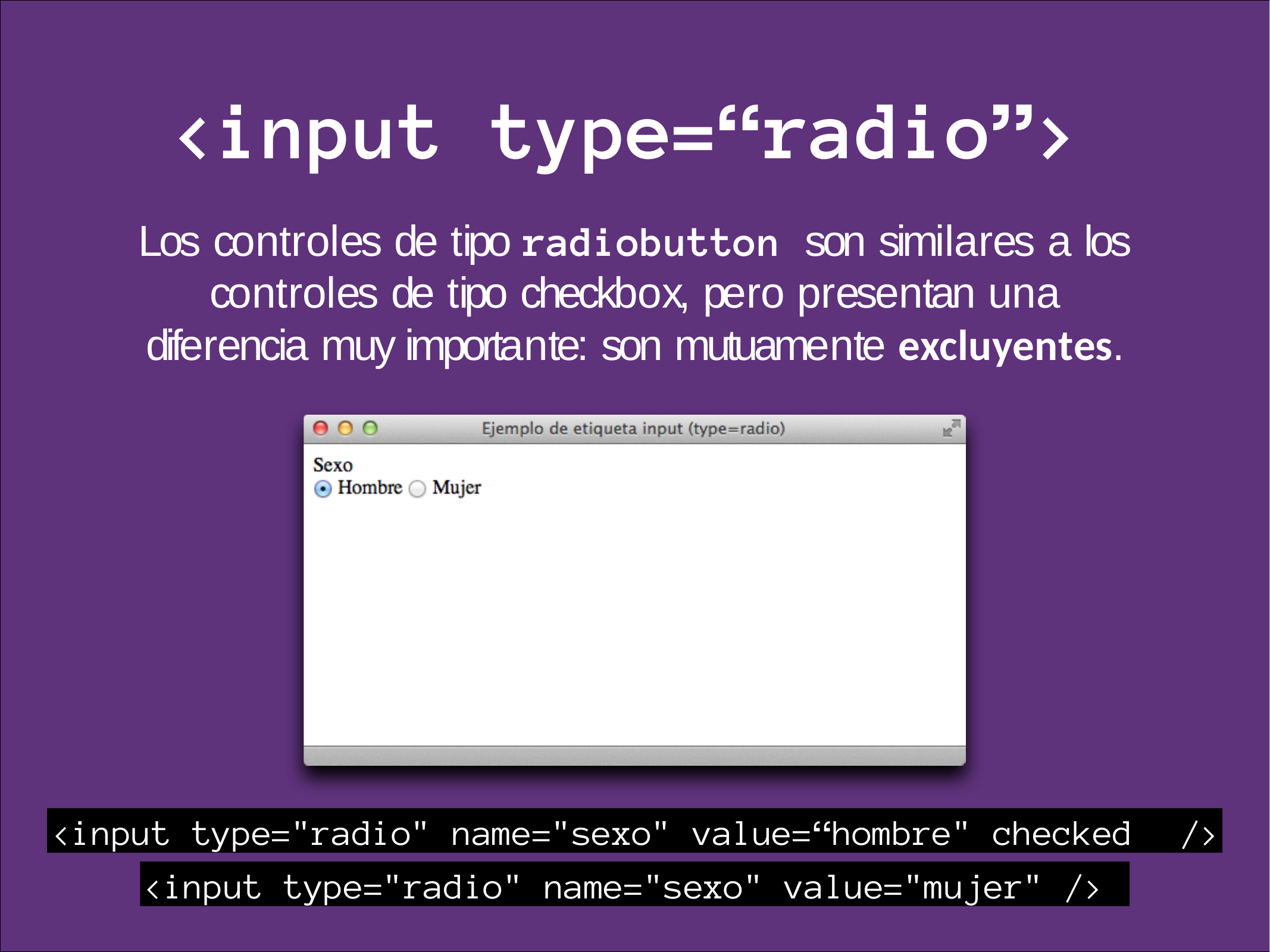

# <input type=“radio”>
Los controles de tipo radiobutton son similares a los controles de tipo checkbox, pero presentan una diferencia muy importante: son mutuamente excluyentes.

<input type="radio" name="sexo" value=“hombre" checked	/>
<input type="radio" name="sexo" value="mujer" />